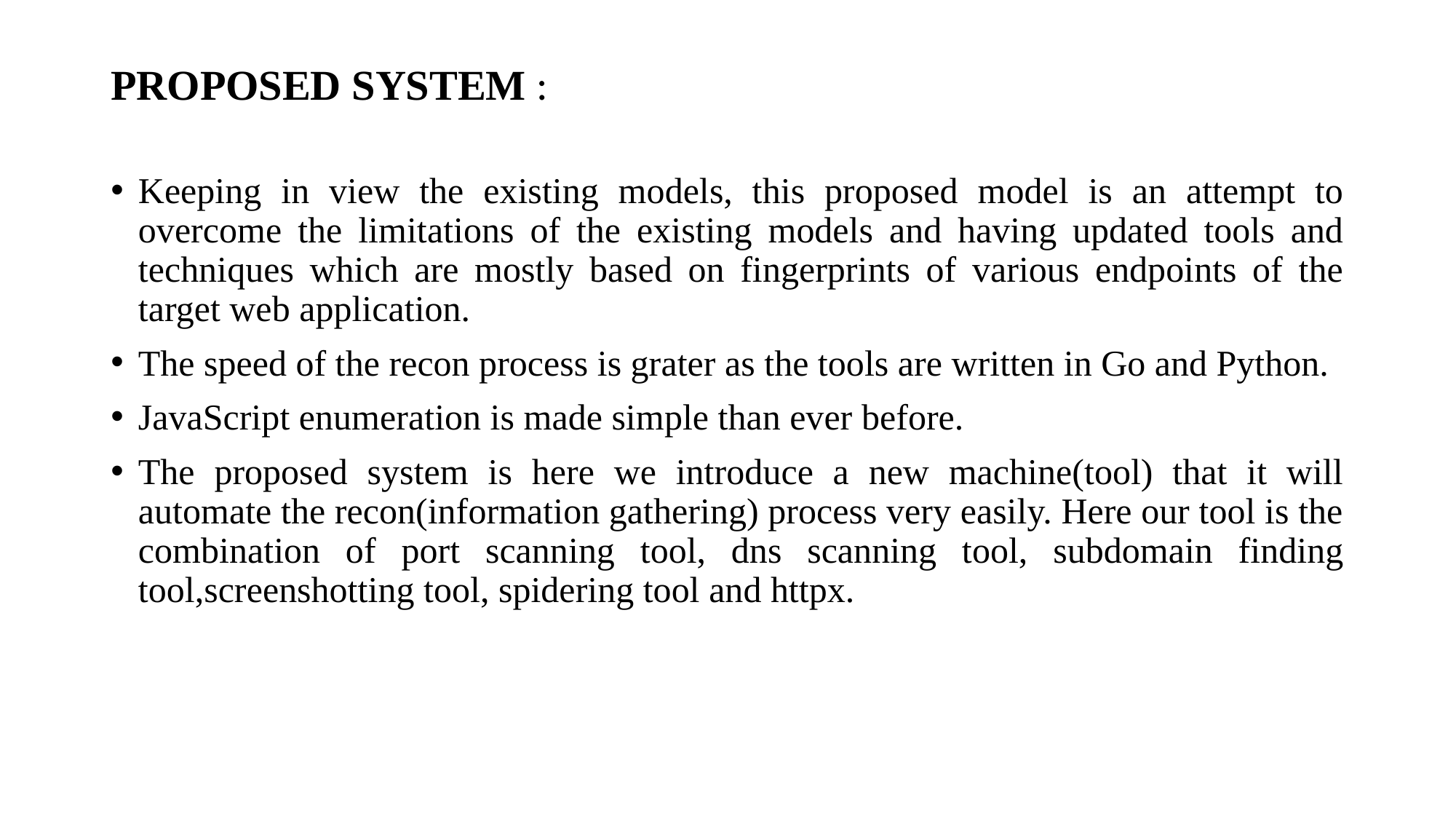

# PROPOSED SYSTEM :

Keeping in view the existing models, this proposed model is an attempt to overcome the limitations of the existing models and having updated tools and techniques which are mostly based on fingerprints of various endpoints of the target web application.
The speed of the recon process is grater as the tools are written in Go and Python.
JavaScript enumeration is made simple than ever before.
The proposed system is here we introduce a new machine(tool) that it will automate the recon(information gathering) process very easily. Here our tool is the combination of port scanning tool, dns scanning tool, subdomain finding tool,screenshotting tool, spidering tool and httpx.